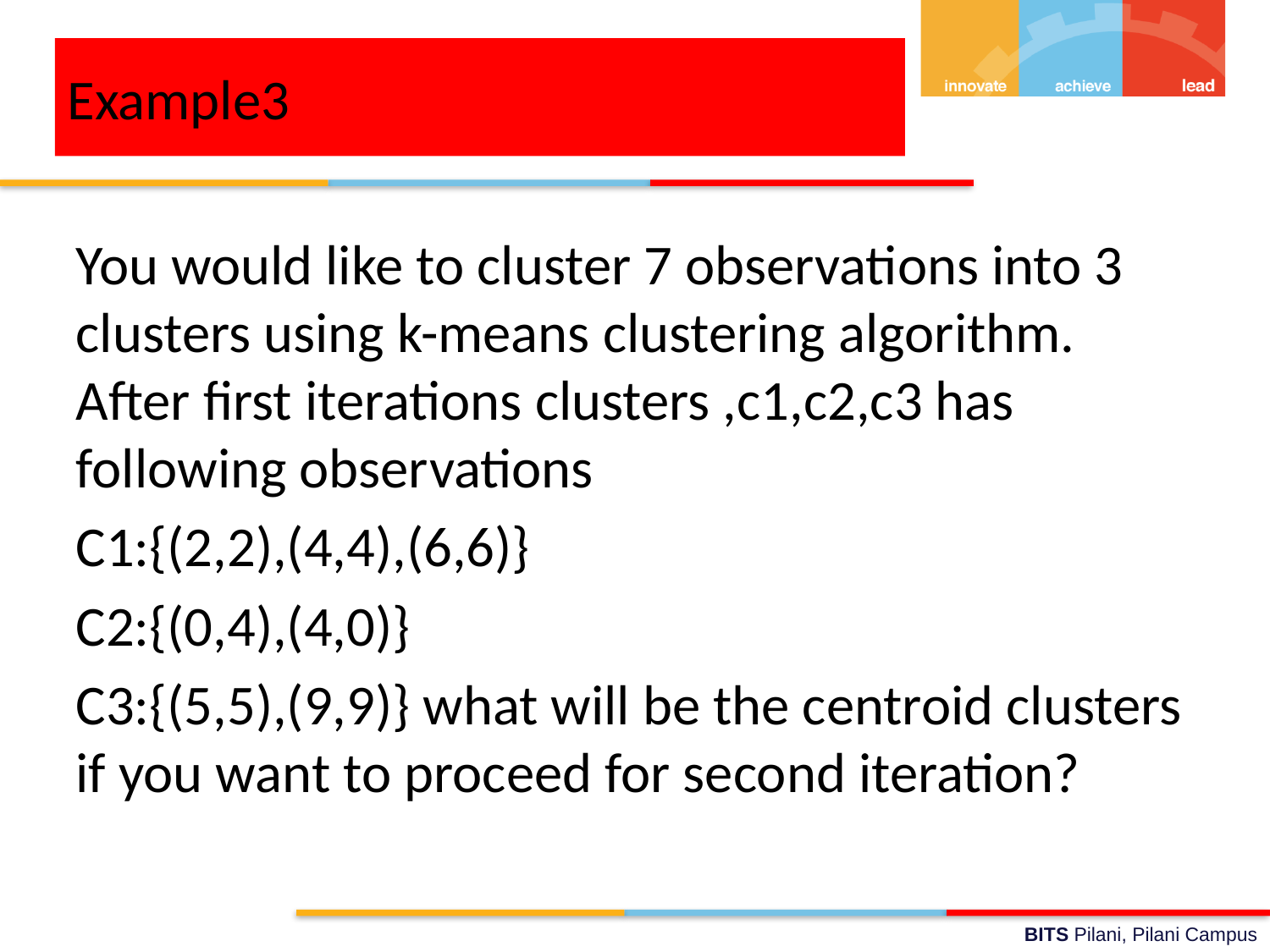

Example3
You would like to cluster 7 observations into 3 clusters using k-means clustering algorithm. After first iterations clusters ,c1,c2,c3 has following observations
C1:{(2,2),(4,4),(6,6)}
C2:{(0,4),(4,0)}
C3:{(5,5),(9,9)} what will be the centroid clusters if you want to proceed for second iteration?